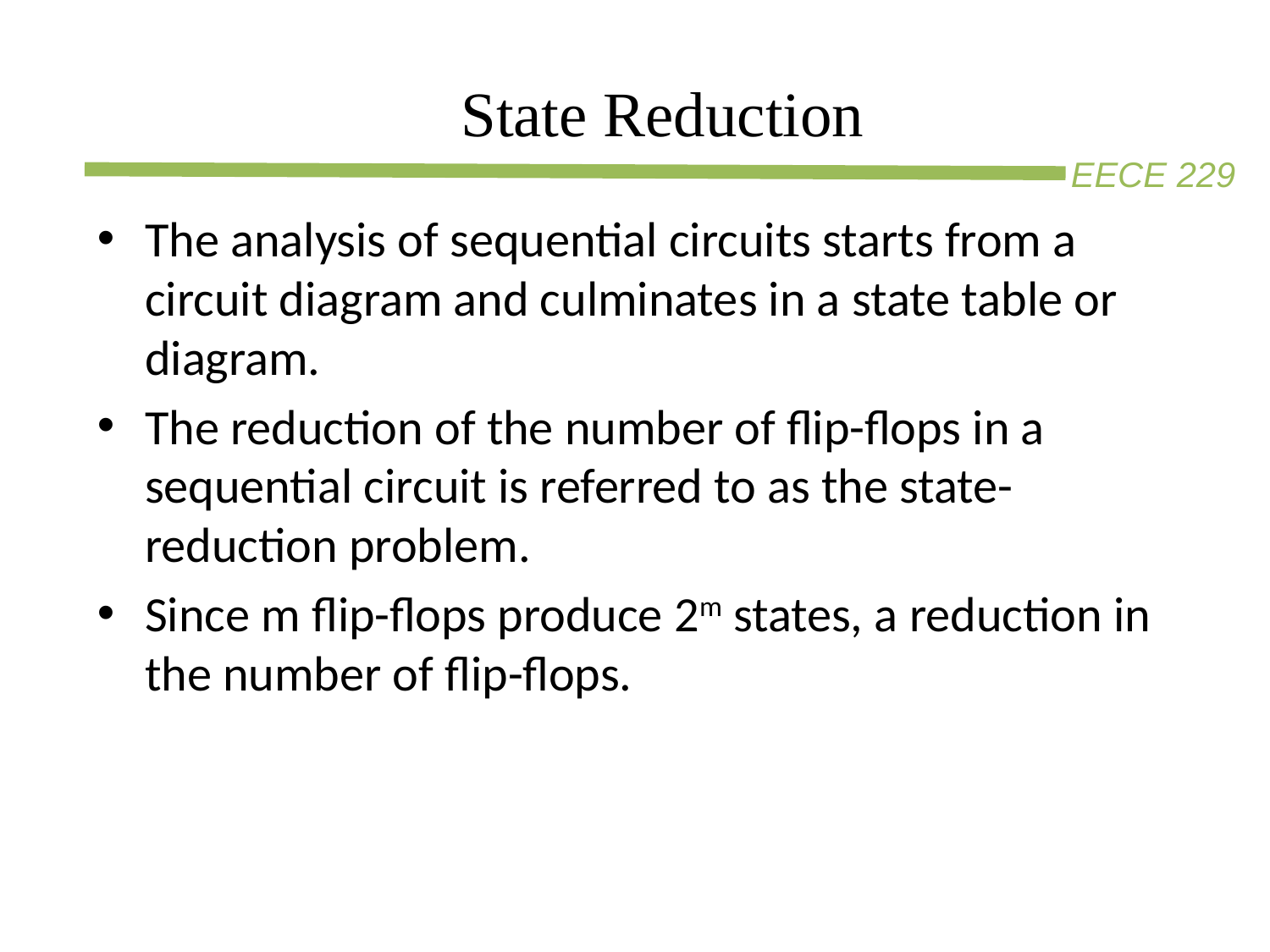

# State Reduction
The analysis of sequential circuits starts from a circuit diagram and culminates in a state table or diagram.
The reduction of the number of flip-flops in a sequential circuit is referred to as the state-reduction problem.
Since m flip-flops produce 2m states, a reduction in the number of flip-flops.